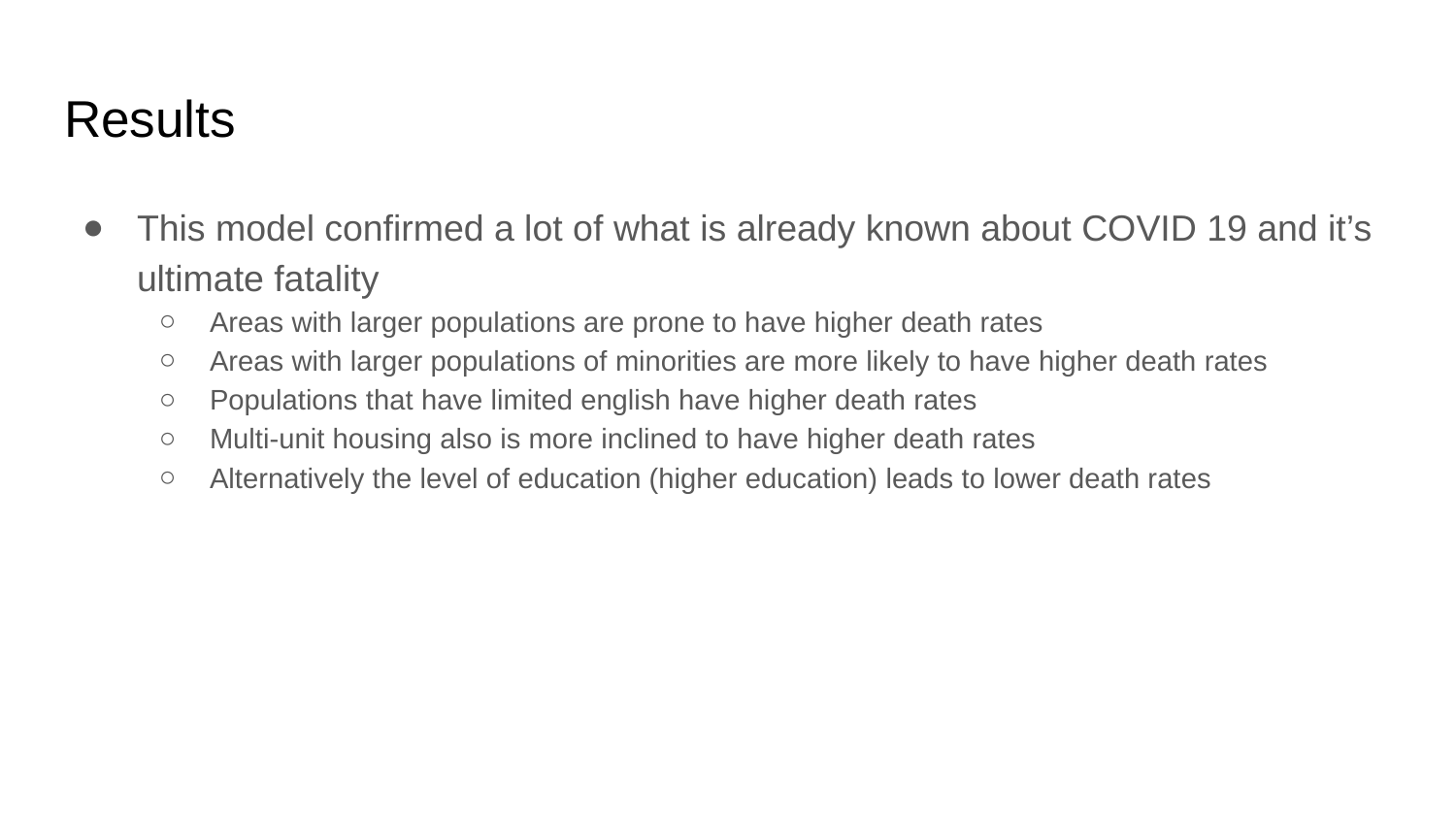

# Results
This model confirmed a lot of what is already known about COVID 19 and it’s ultimate fatality
Areas with larger populations are prone to have higher death rates
Areas with larger populations of minorities are more likely to have higher death rates
Populations that have limited english have higher death rates
Multi-unit housing also is more inclined to have higher death rates
Alternatively the level of education (higher education) leads to lower death rates